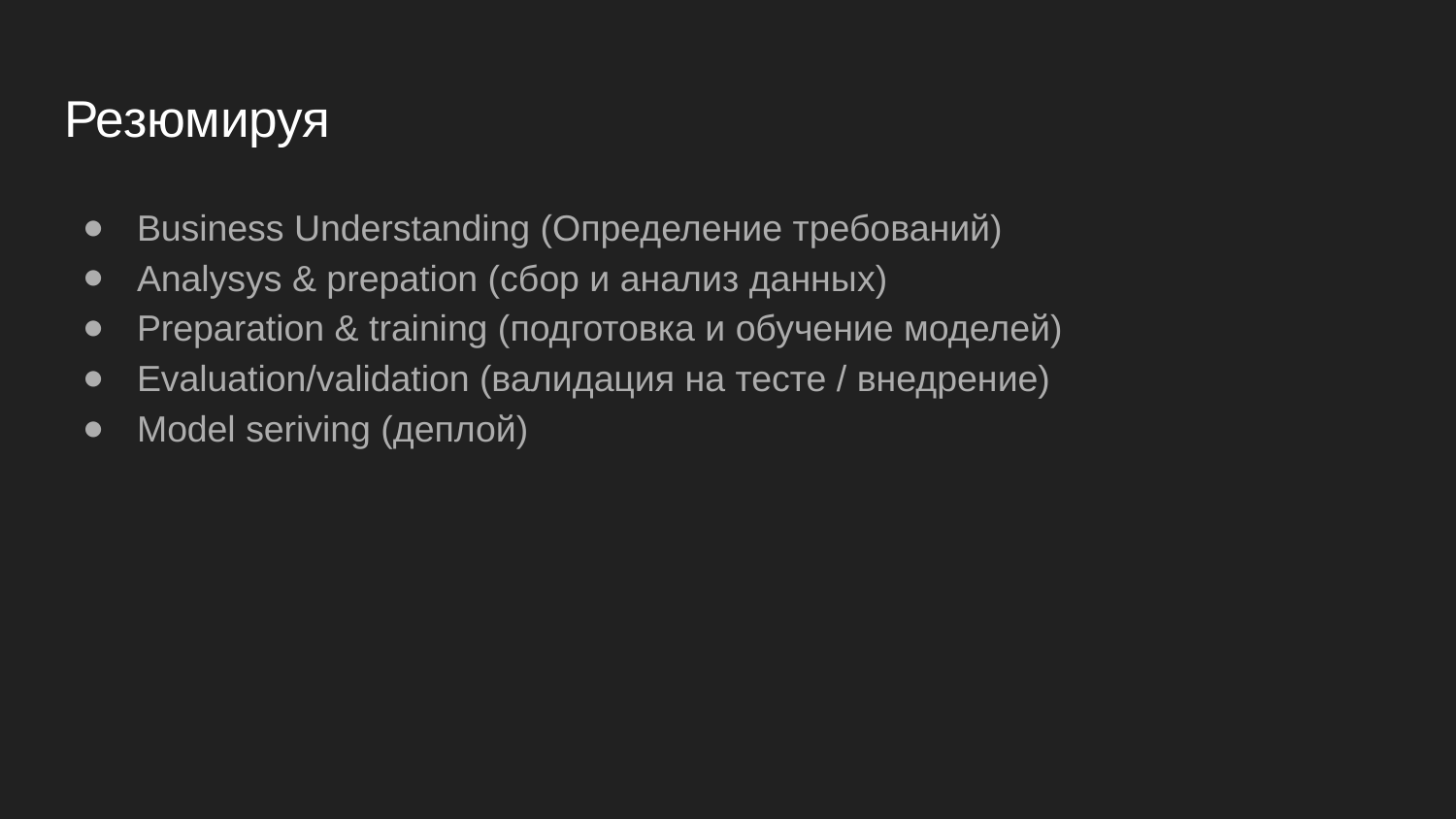

# Резюмируя
Business Understanding (Определение требований)
Analysys & prepation (сбор и анализ данных)
Preparation & training (подготовка и обучение моделей)
Evaluation/validation (валидация на тесте / внедрение)
Model seriving (деплой)